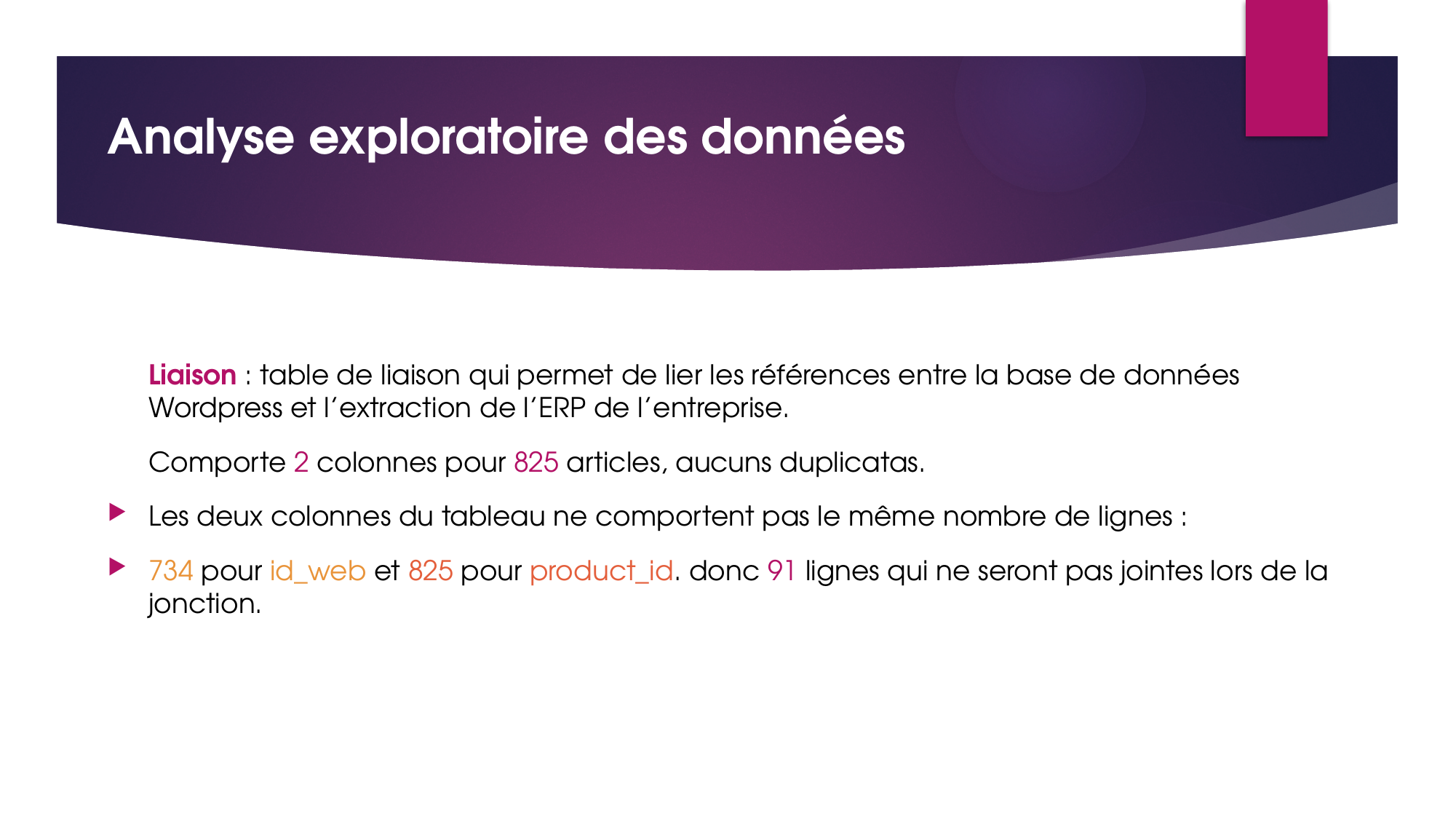

Analyse exploratoire des données
# Liaison : table de liaison qui permet de lier les références entre la base de données Wordpress et l’extraction de l’ERP de l’entreprise.
Comporte 2 colonnes pour 825 articles, aucuns duplicatas.
Les deux colonnes du tableau ne comportent pas le même nombre de lignes :
734 pour id_web et 825 pour product_id. donc 91 lignes qui ne seront pas jointes lors de la jonction.